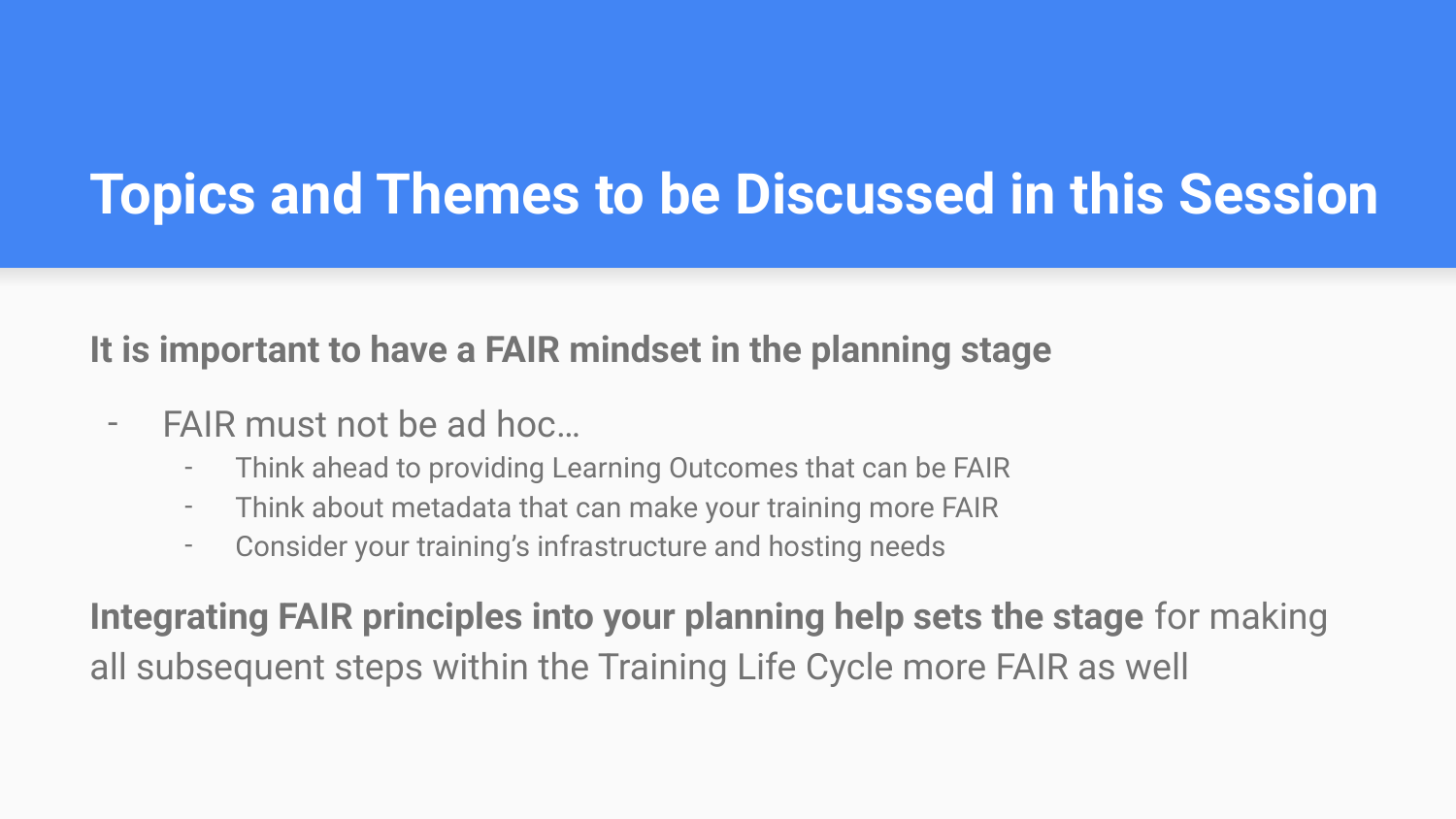

# Topics and Themes to be Discussed in this Session
It is important to have a FAIR mindset in the planning stage
FAIR must not be ad hoc…
Think ahead to providing Learning Outcomes that can be FAIR
Think about metadata that can make your training more FAIR
Consider your training’s infrastructure and hosting needs
Integrating FAIR principles into your planning help sets the stage for making all subsequent steps within the Training Life Cycle more FAIR as well